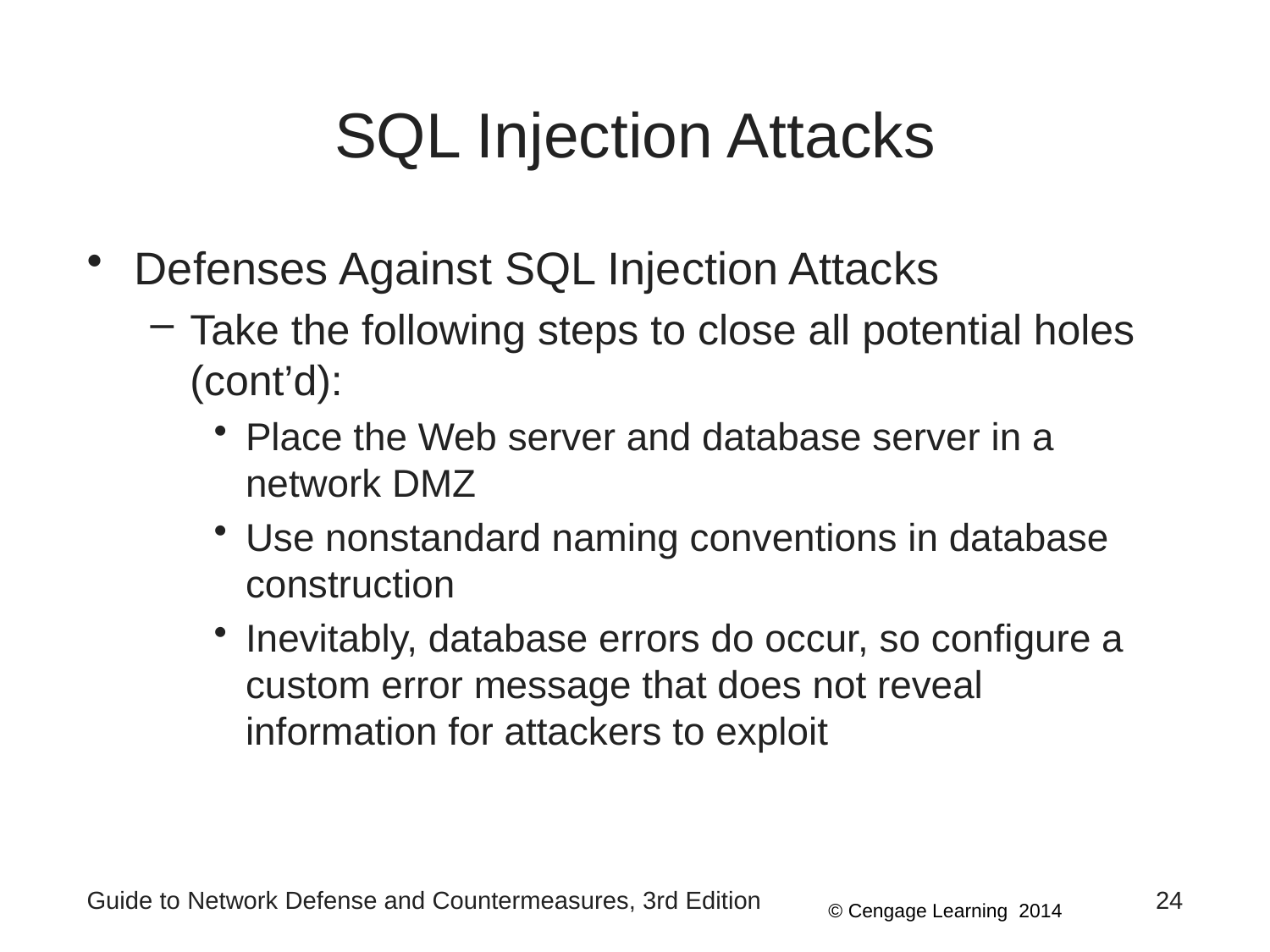

# SQL Injection Attacks
Defenses Against SQL Injection Attacks
Take the following steps to close all potential holes (cont’d):
Place the Web server and database server in a network DMZ
Use nonstandard naming conventions in database construction
Inevitably, database errors do occur, so configure a custom error message that does not reveal information for attackers to exploit
Guide to Network Defense and Countermeasures, 3rd Edition
24